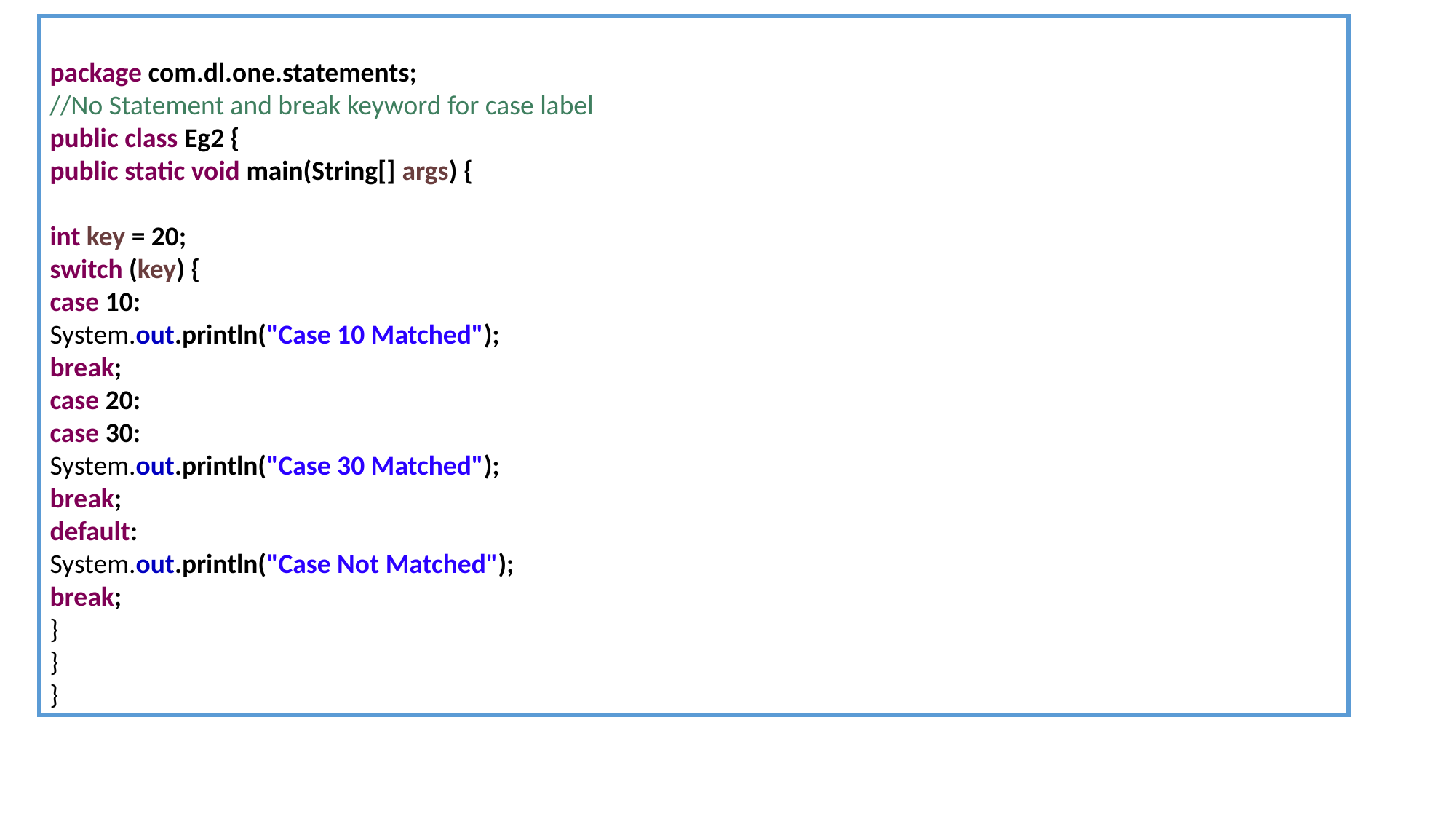

package com.dl.one.statements;
//No Statement and break keyword for case label
public class Eg2 {
public static void main(String[] args) {

int key = 20;
switch (key) {
case 10:
System.out.println("Case 10 Matched");
break;
case 20:
case 30:
System.out.println("Case 30 Matched");
break;
default:
System.out.println("Case Not Matched");
break;
}
}
}